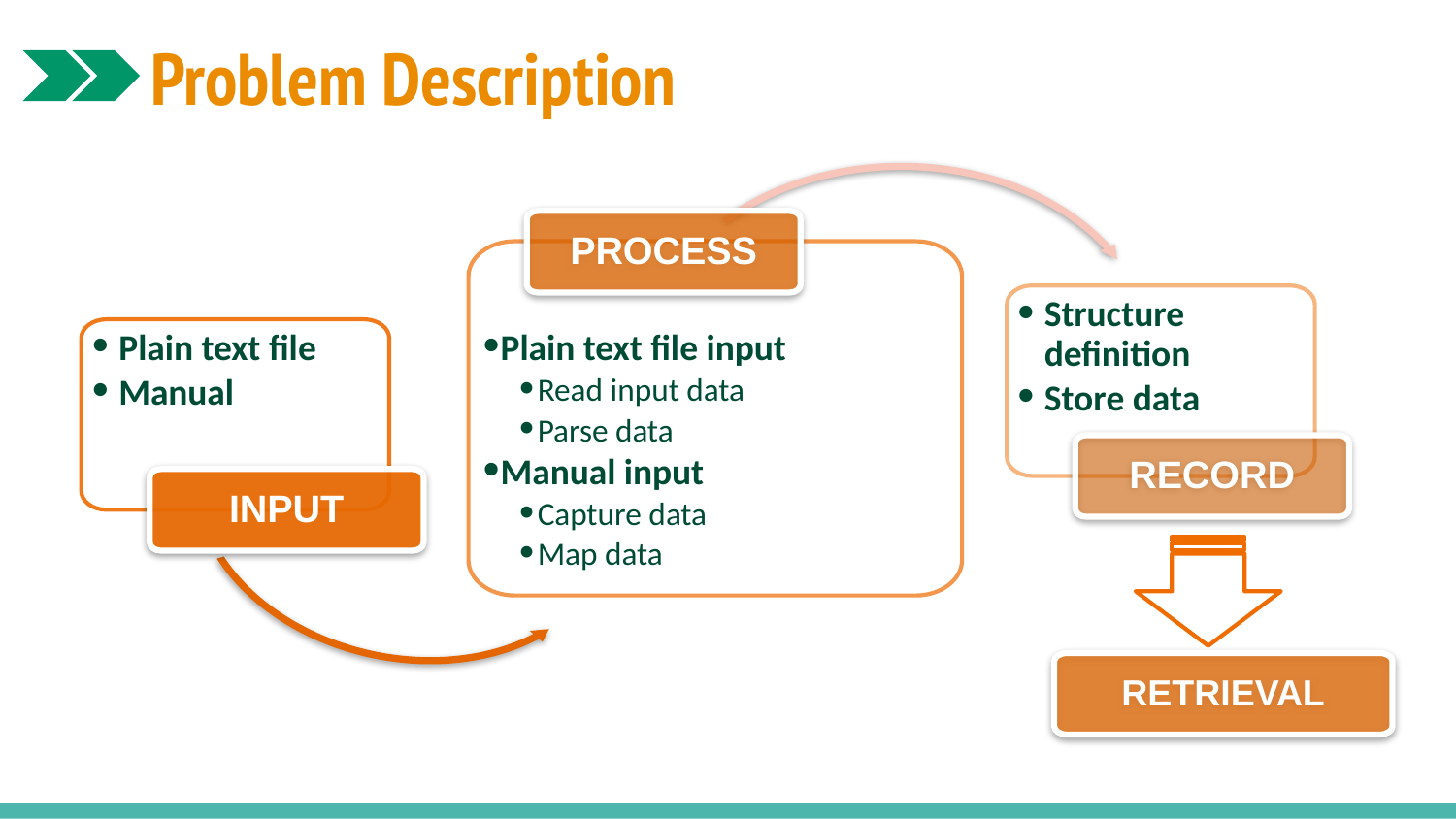

# Problem Description

PROCESS
Plain text file input
Read input data
Parse data
Manual input
Capture data
Map data
Structure definition
Store data
Plain text file
Manual

RECORD

INPUT

RETRIEVAL